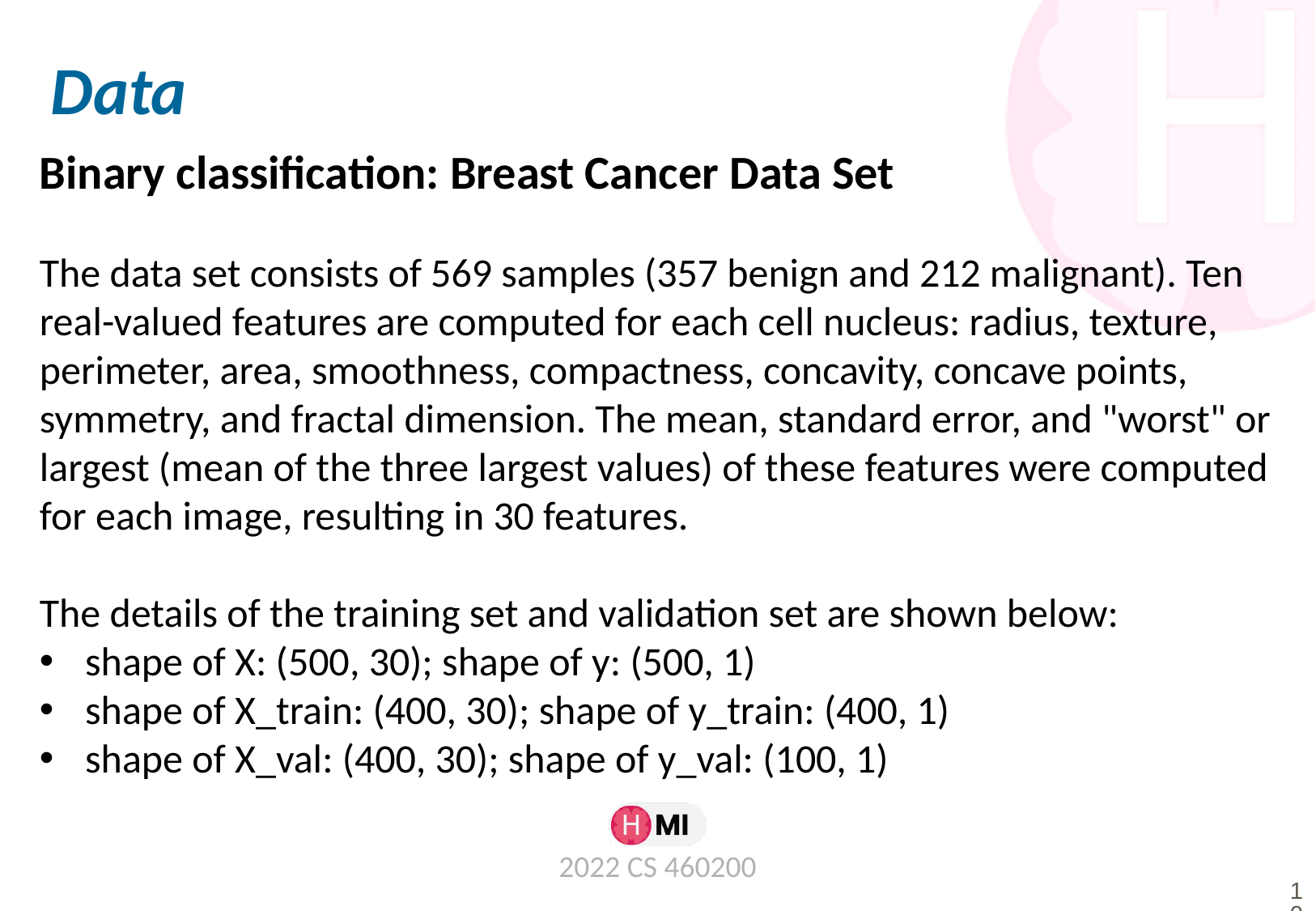

# Data
Binary classification: Breast Cancer Data Set
The data set consists of 569 samples (357 benign and 212 malignant). Ten real-valued features are computed for each cell nucleus: radius, texture, perimeter, area, smoothness, compactness, concavity, concave points, symmetry, and fractal dimension. The mean, standard error, and "worst" or largest (mean of the three largest values) of these features were computed for each image, resulting in 30 features.
The details of the training set and validation set are shown below:
shape of X: (500, 30); shape of y: (500, 1)
shape of X_train: (400, 30); shape of y_train: (400, 1)
shape of X_val: (400, 30); shape of y_val: (100, 1)
2022 CS 460200
10